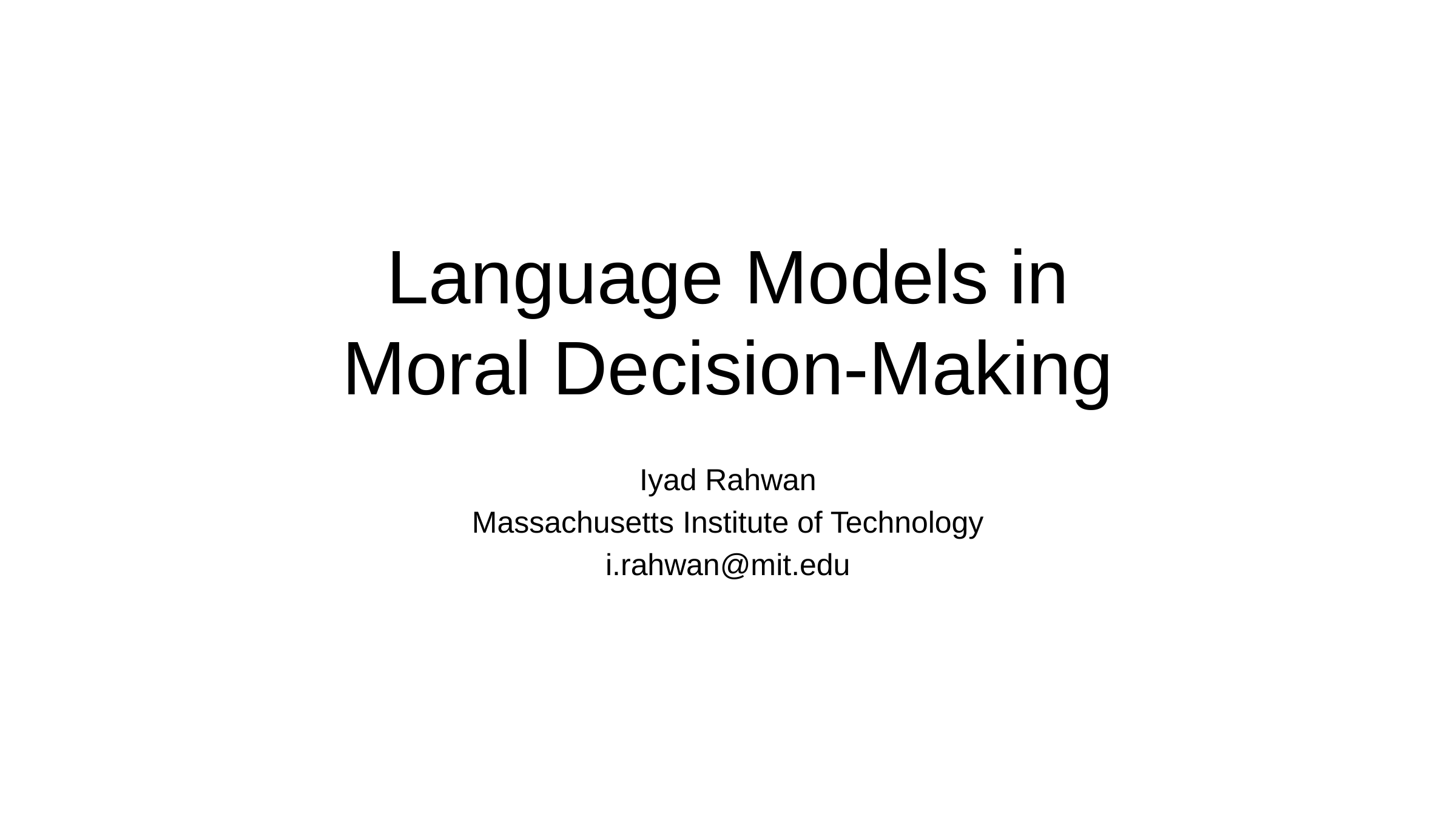

# Language Models in Moral Decision-Making
Iyad Rahwan
Massachusetts Institute of Technology
i.rahwan@mit.edu